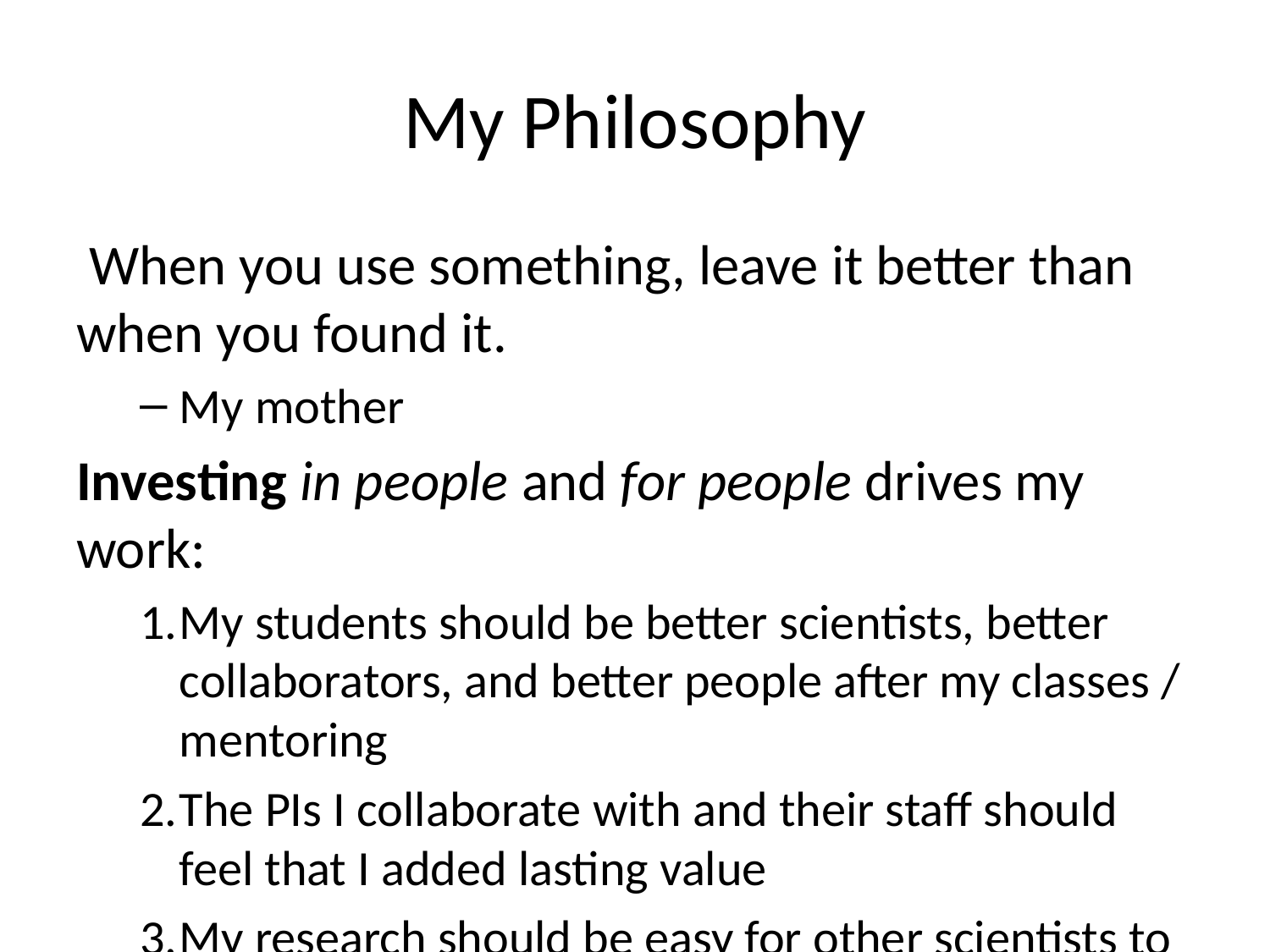

# My Philosophy
 When you use something, leave it better than when you found it.
My mother
Investing in people and for people drives my work:
My students should be better scientists, better collaborators, and better people after my classes / mentoring
The PIs I collaborate with and their staff should feel that I added lasting value
My research should be easy for other scientists to replicate, use, and build upon